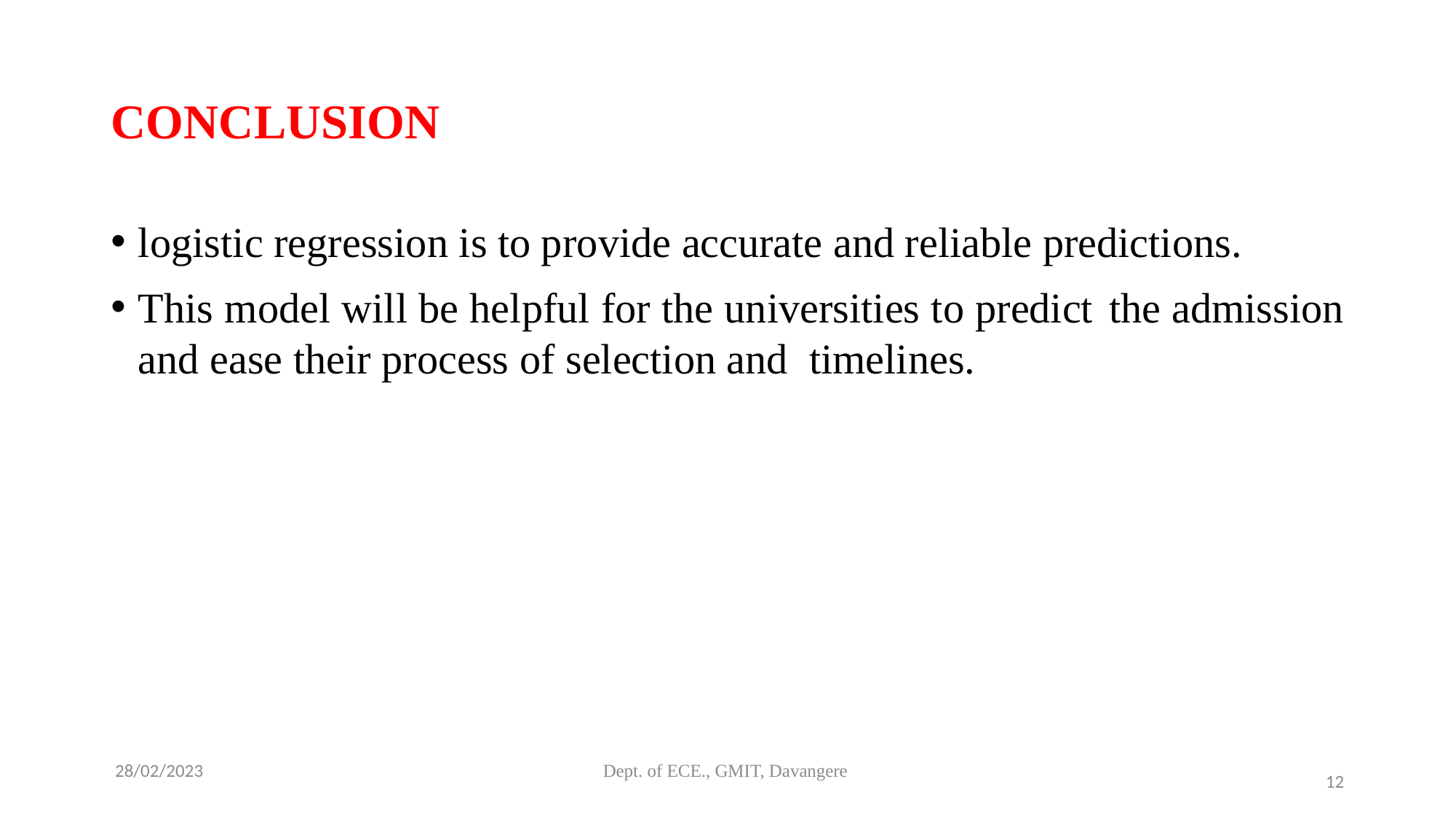

# CONCLUSION

logistic regression is to provide accurate and reliable predictions.
This model will be helpful for the universities to predict the admission and ease their process of selection and  timelines.
 28/02/2023

Dept. of ECE., GMIT, Davangere

12